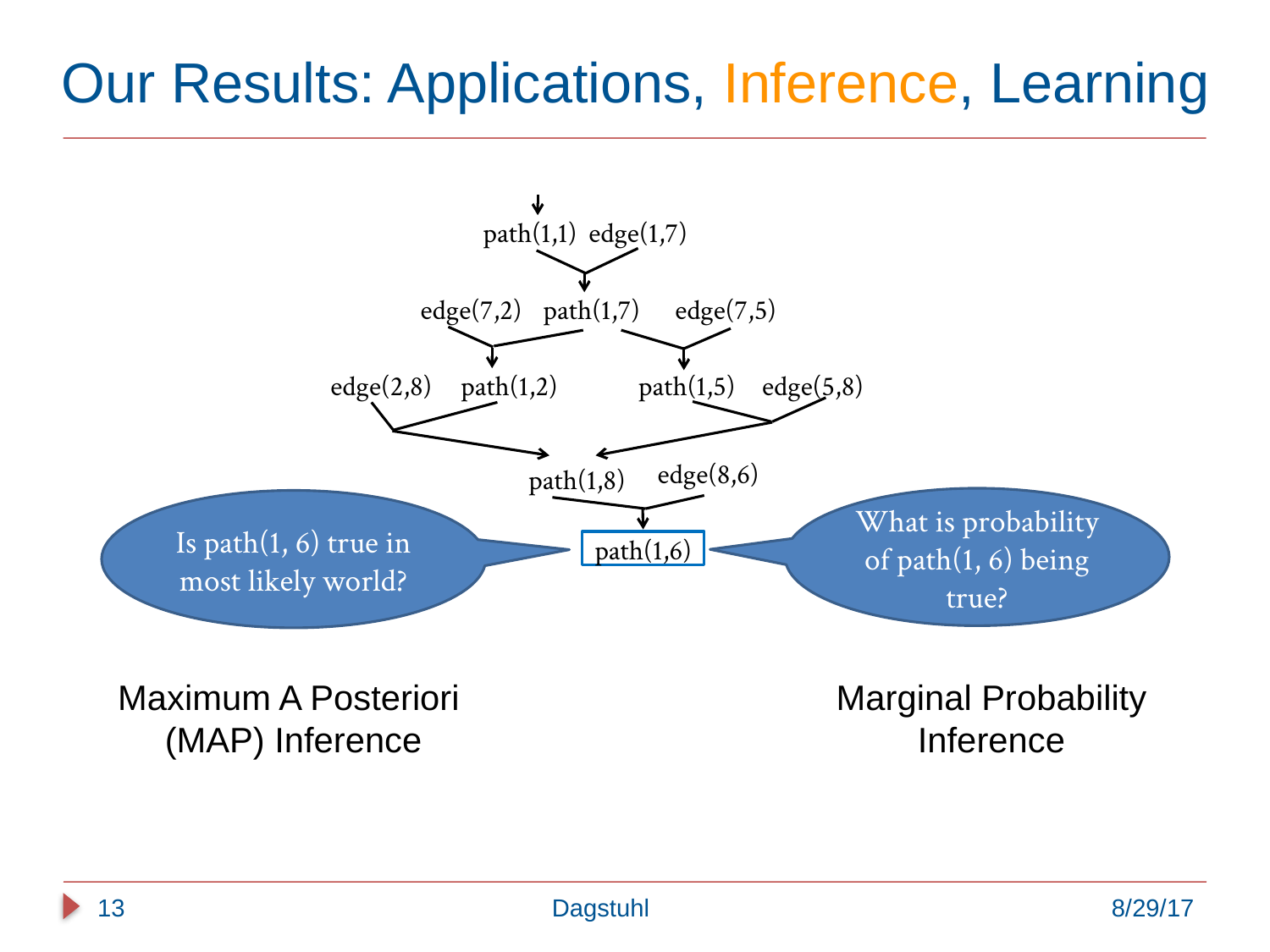

# Our Results: Applications, Inference, Learning
edge(1,7)
path(1,1)
edge(7,5)
edge(7,2)
path(1,7)
edge(5,8)
edge(2,8)
path(1,2)
path(1,5)
edge(8,6)
path(1,8)
path(1,6)
What is probability of path(1, 6) being true?
Is path(1, 6) true in
most likely world?
Maximum A Posteriori
(MAP) Inference
Marginal Probability Inference
13
Dagstuhl
8/29/17